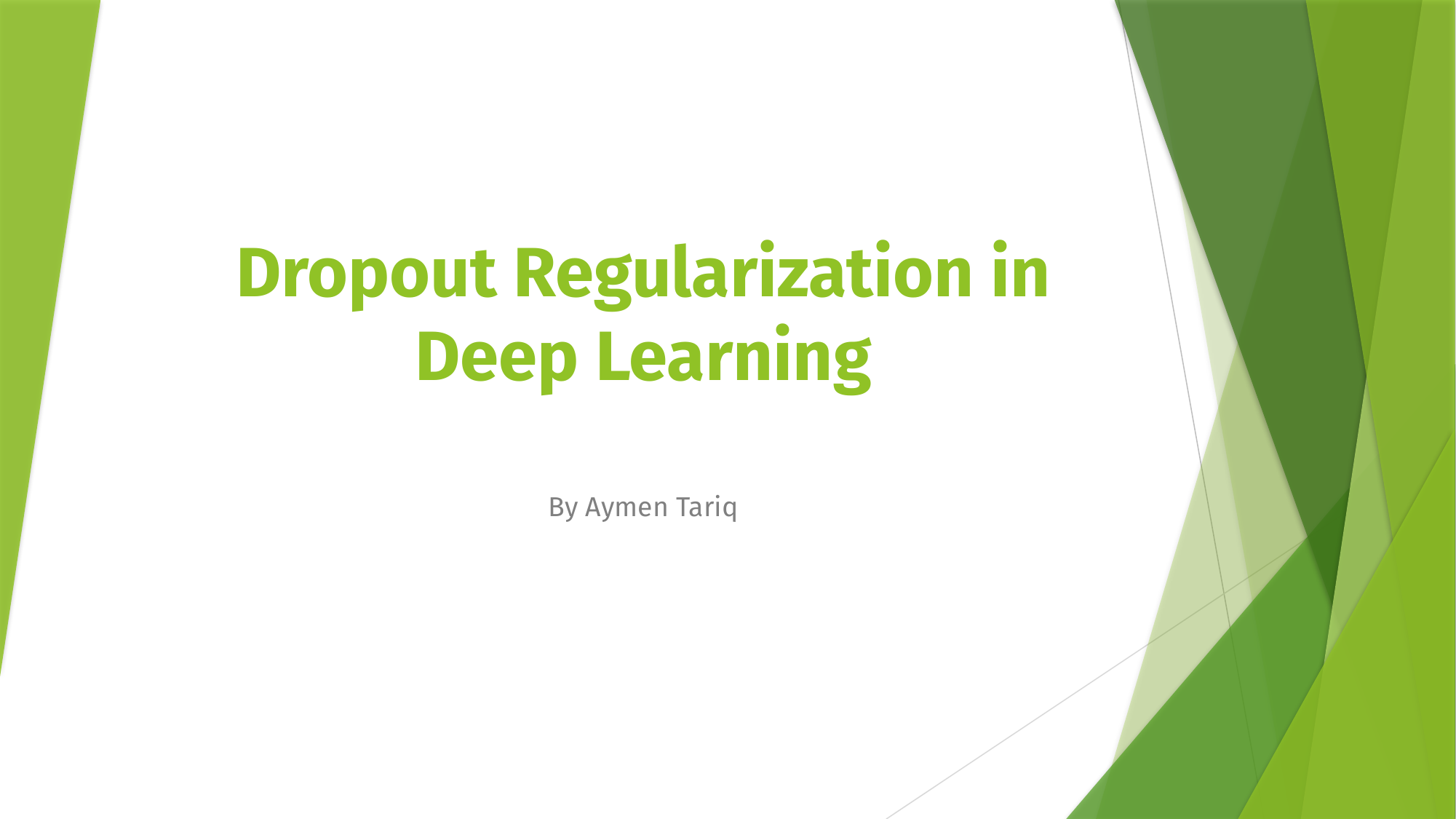

# Dropout Regularization in Deep Learning
By Aymen Tariq